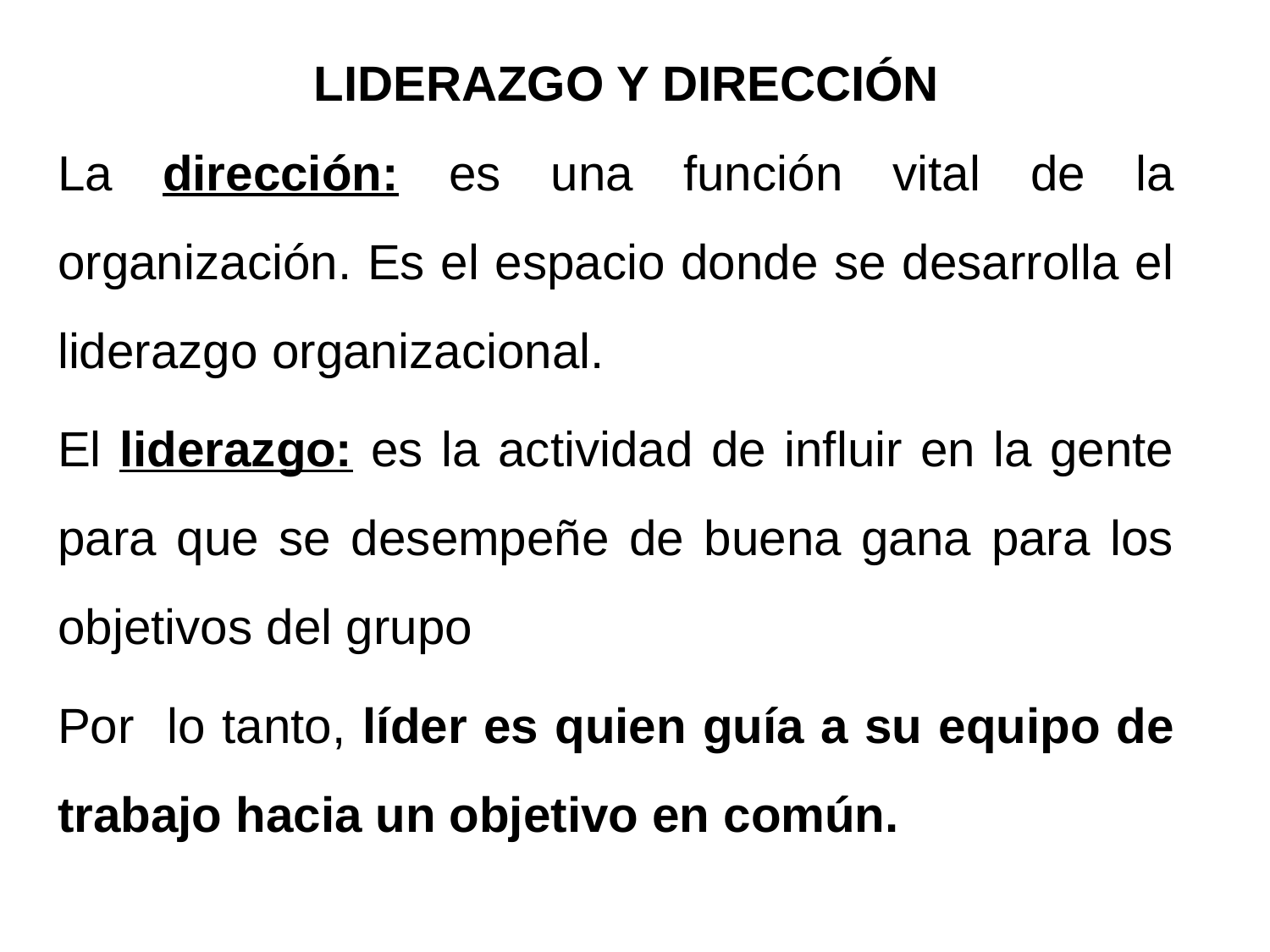

# Liderazgo y dirección

La dirección: es una función vital de la organización. Es el espacio donde se desarrolla el liderazgo organizacional.
El liderazgo: es la actividad de influir en la gente para que se desempeñe de buena gana para los objetivos del grupo
Por  lo tanto, líder es quien guía a su equipo de trabajo hacia un objetivo en común.